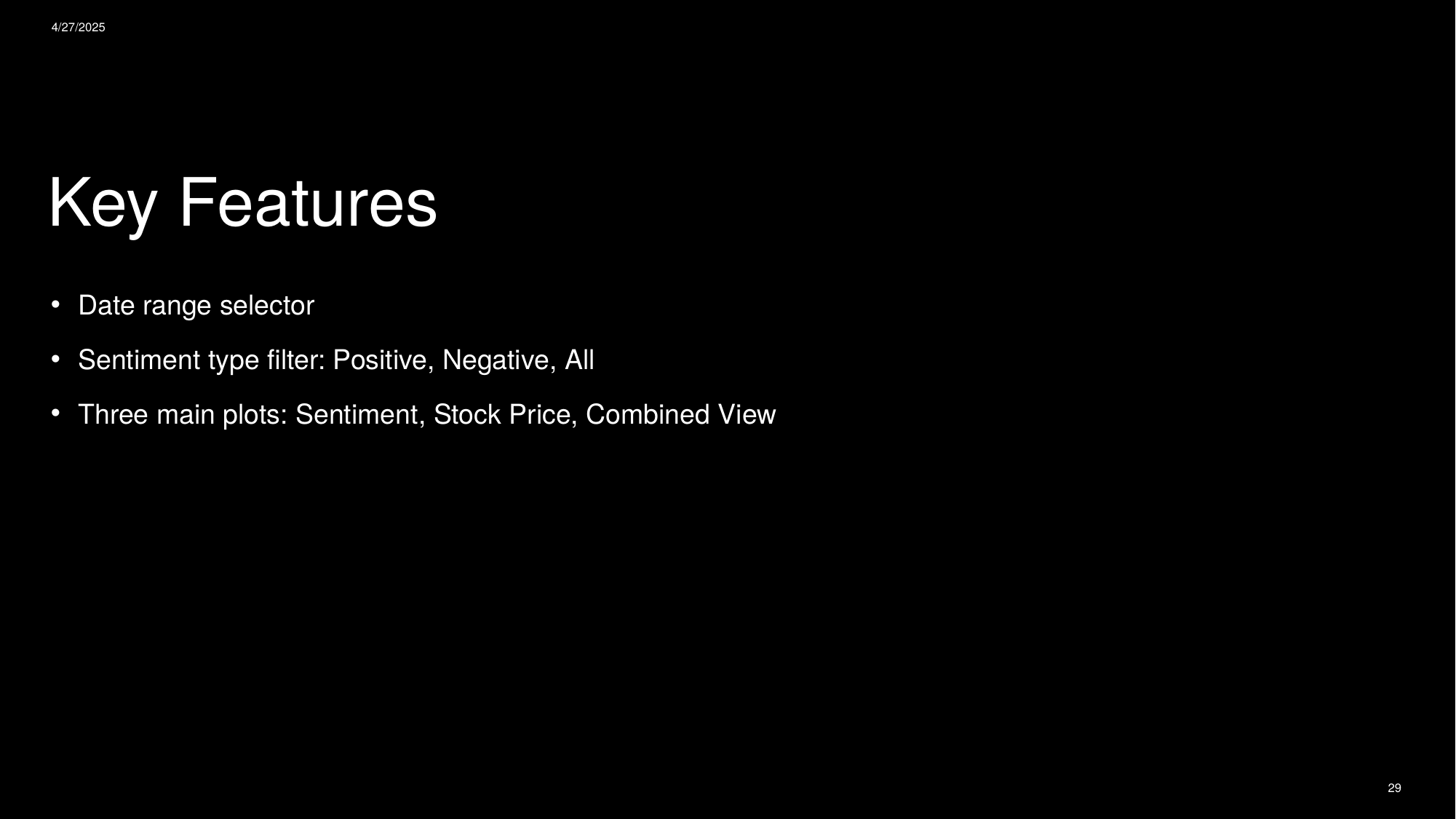

4/27/2025
# Key Features
Date range selector
Sentiment type filter: Positive, Negative, All
Three main plots: Sentiment, Stock Price, Combined View

29